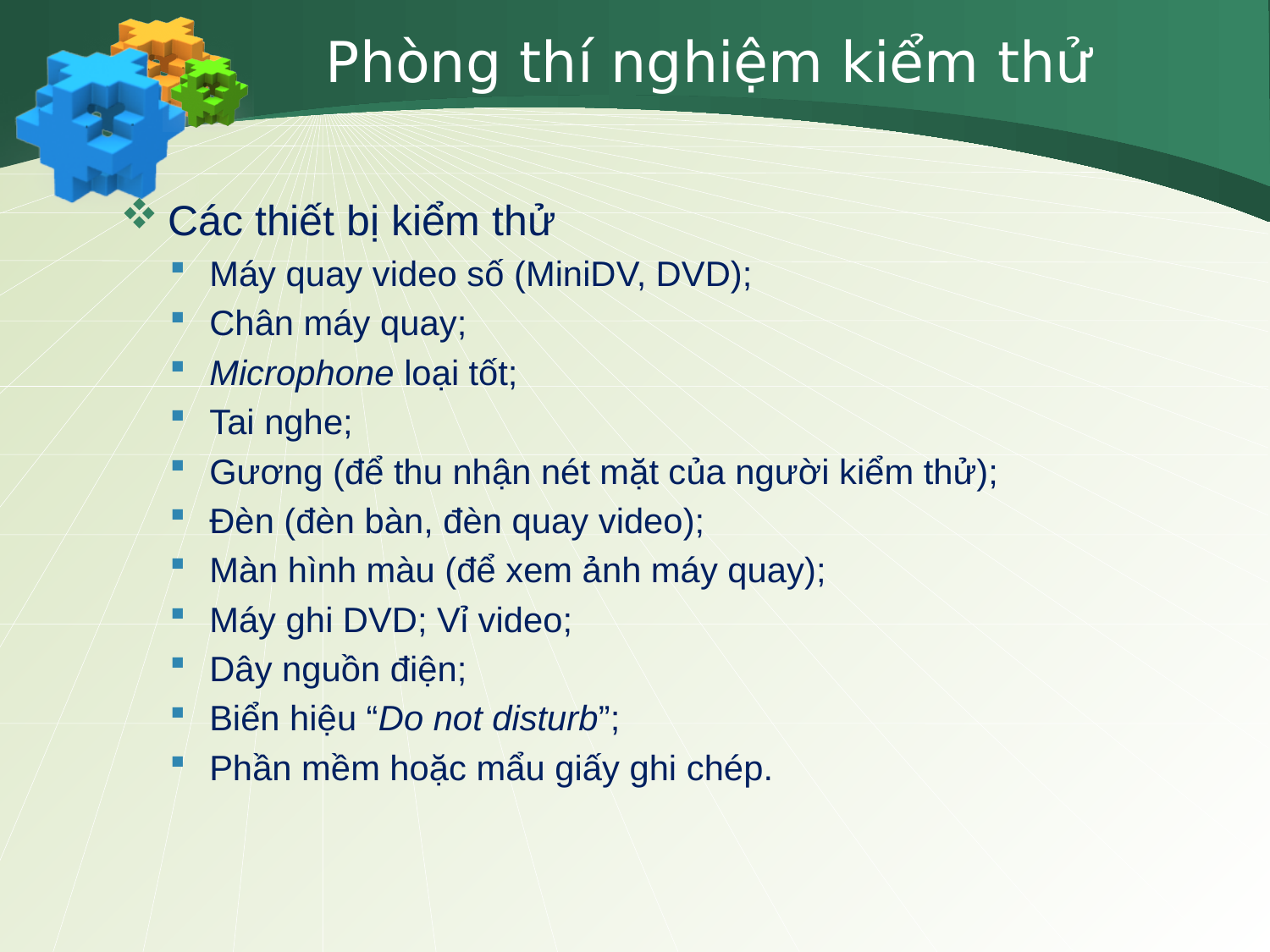

# Phòng thí nghiệm kiểm thử
Các thiết bị kiểm thử
Máy quay video số (MiniDV, DVD);
Chân máy quay;
Microphone loại tốt;
Tai nghe;
Gương (để thu nhận nét mặt của người kiểm thử);
Đèn (đèn bàn, đèn quay video);
Màn hình màu (để xem ảnh máy quay);
Máy ghi DVD; Vỉ video;
Dây nguồn điện;
Biển hiệu “Do not disturb”;
Phần mềm hoặc mẩu giấy ghi chép.